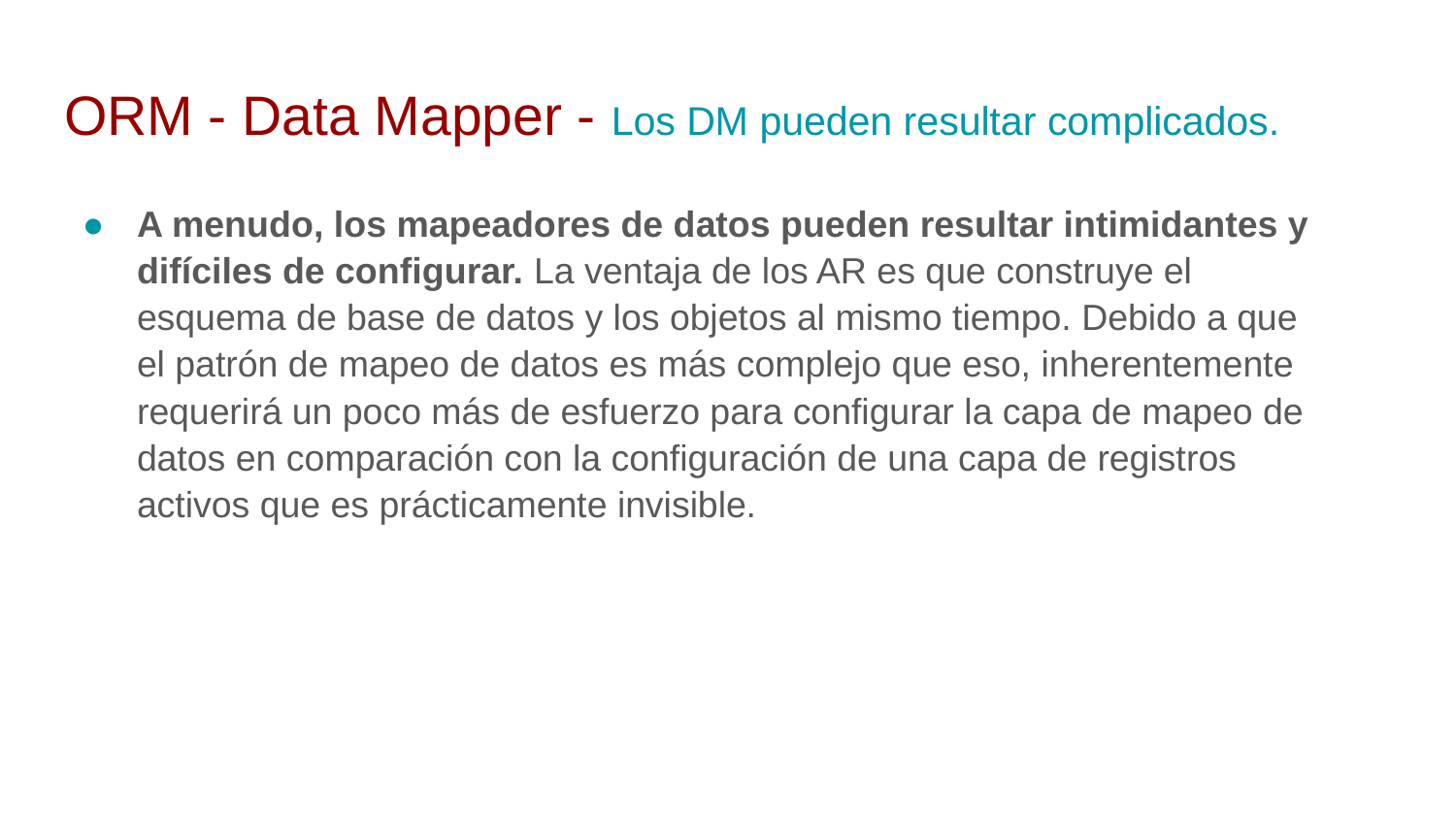

# ORM - Data Mapper - Los DM pueden resultar complicados.
A menudo, los mapeadores de datos pueden resultar intimidantes y difíciles de configurar. La ventaja de los AR es que construye el esquema de base de datos y los objetos al mismo tiempo. Debido a que el patrón de mapeo de datos es más complejo que eso, inherentemente requerirá un poco más de esfuerzo para configurar la capa de mapeo de datos en comparación con la configuración de una capa de registros activos que es prácticamente invisible.